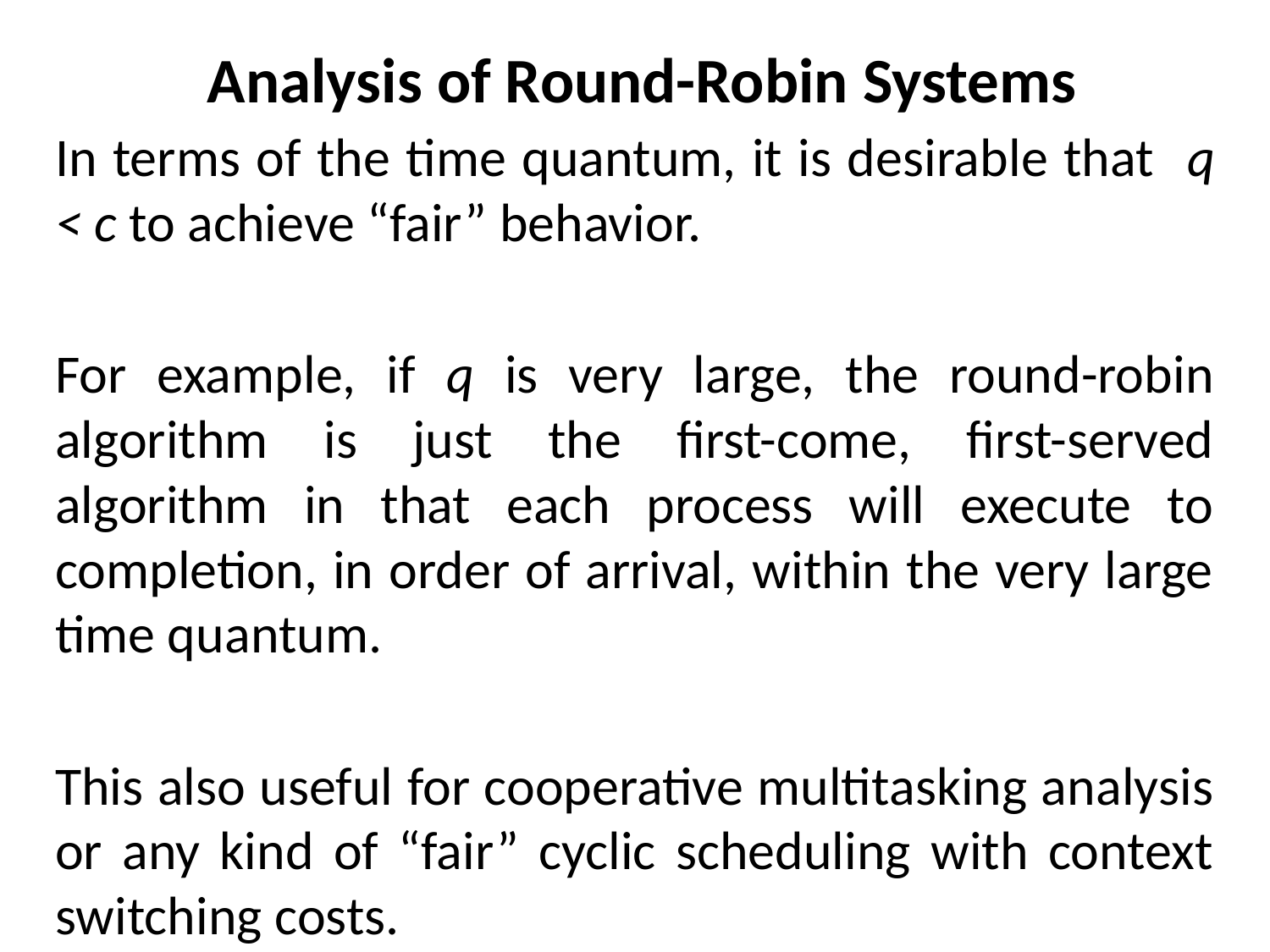

# Analysis of Round-Robin Systems
In terms of the time quantum, it is desirable that  q < c to achieve “fair” behavior.

For example, if q is very large, the round-robin algorithm is just the first-come, first-served algorithm in that each process will execute to completion, in order of arrival, within the very large time quantum.

This also useful for cooperative multitasking analysis or any kind of “fair” cyclic scheduling with context switching costs.